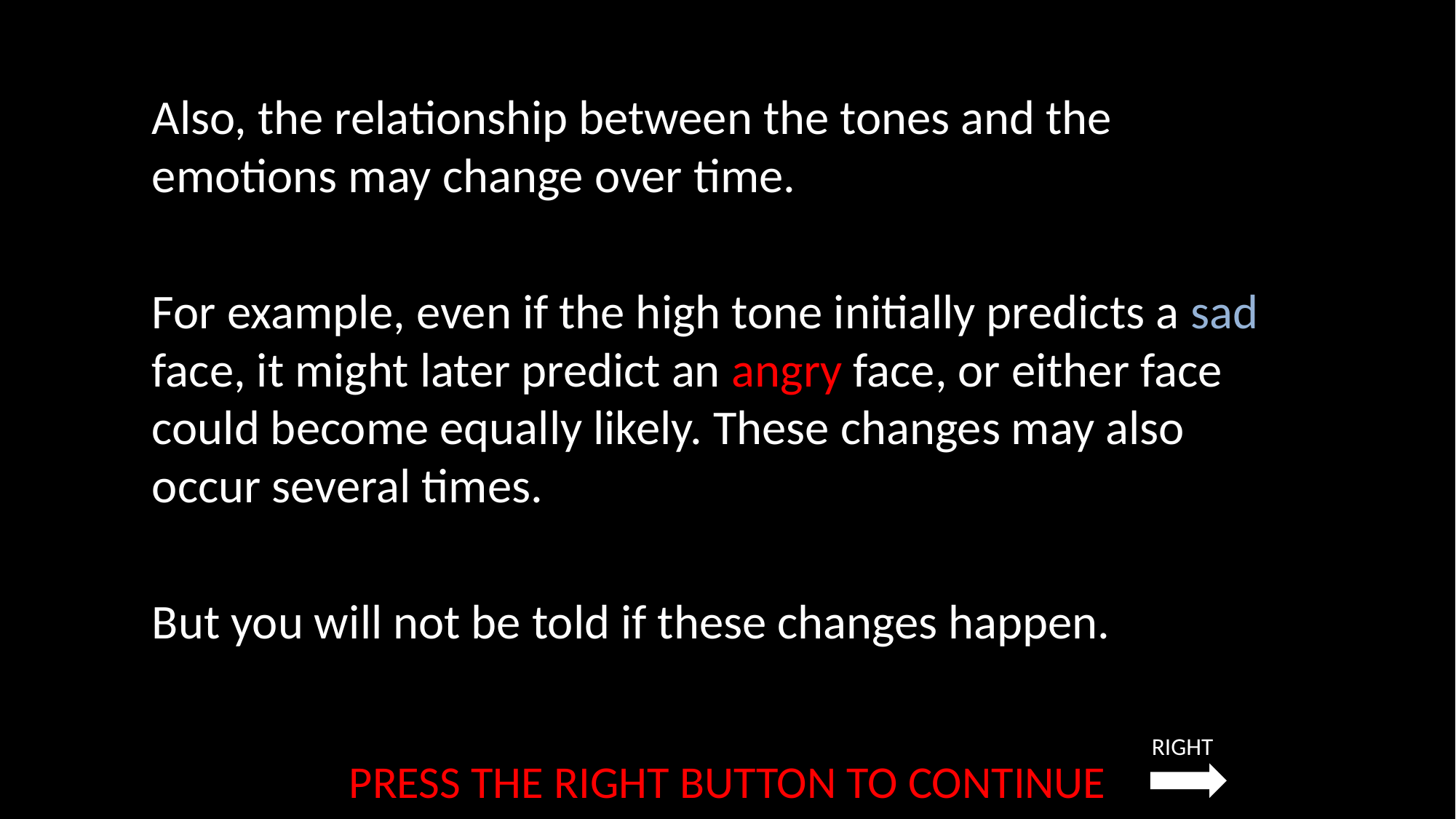

Also, the relationship between the tones and the emotions may change over time.

For example, even if the high tone initially predicts a sad face, it might later predict an angry face, or either face could become equally likely. These changes may also occur several times.

But you will not be told if these changes happen.

RIGHT
PRESS THE RIGHT BUTTON TO CONTINUE